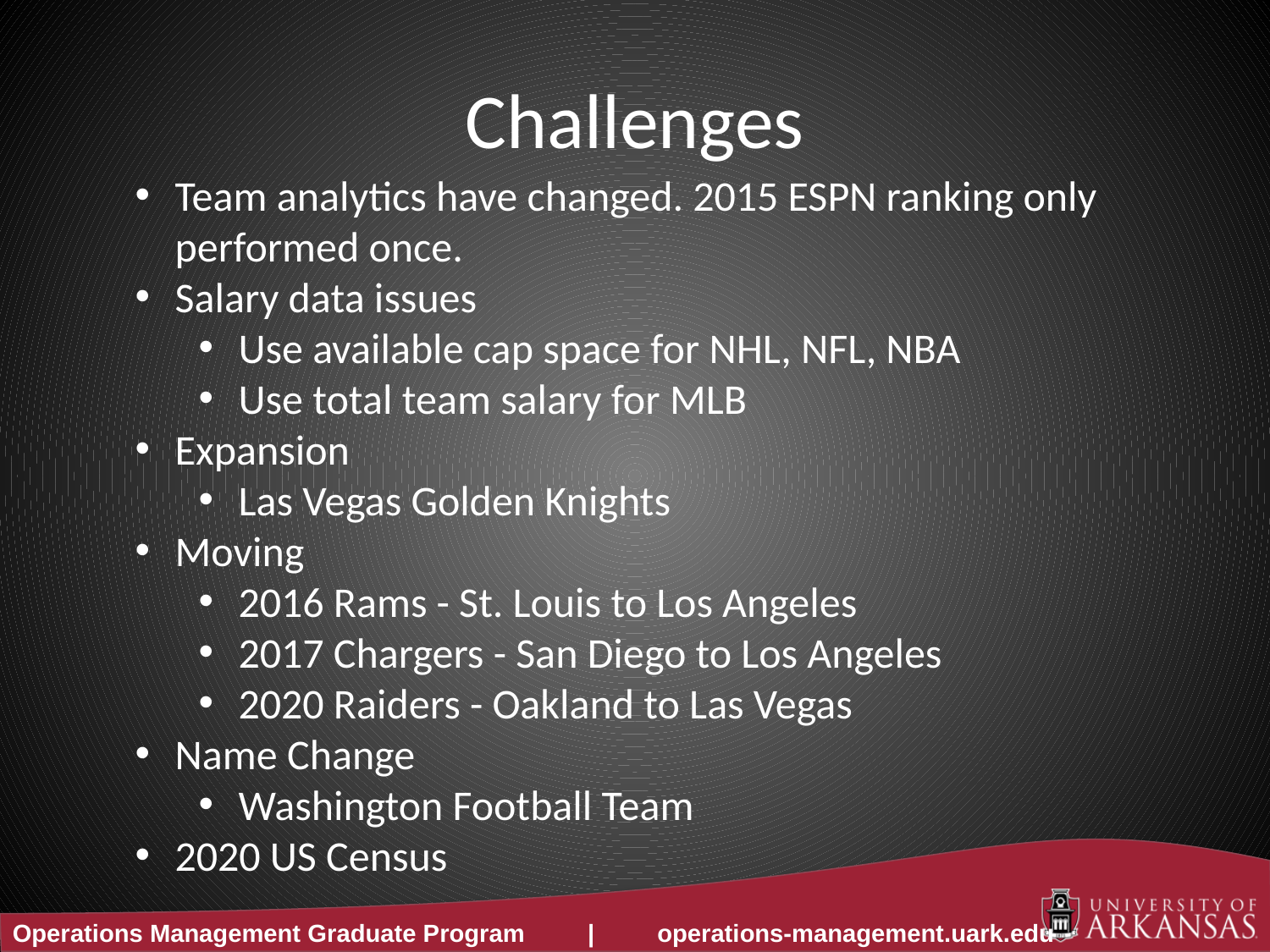

# Challenges
Team analytics have changed. 2015 ESPN ranking only performed once.
Salary data issues
Use available cap space for NHL, NFL, NBA
Use total team salary for MLB
Expansion
Las Vegas Golden Knights
Moving
2016 Rams - St. Louis to Los Angeles
2017 Chargers - San Diego to Los Angeles
2020 Raiders - Oakland to Las Vegas
Name Change
Washington Football Team
2020 US Census